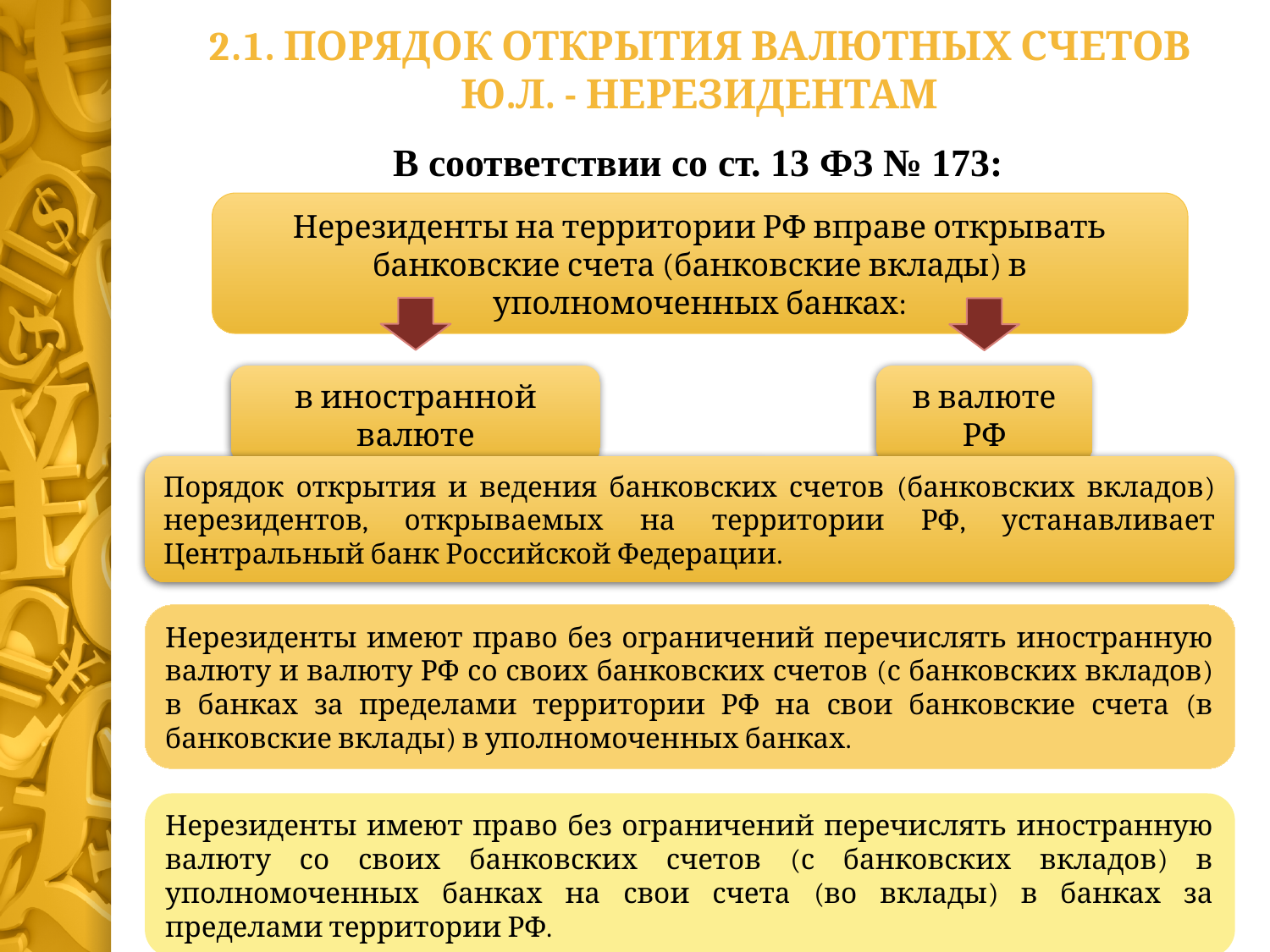

2.1. Порядок открытия валютных счетов ю.л. - нерезидентам
В соответствии со ст. 13 ФЗ № 173:
Нерезиденты на территории РФ вправе открывать банковские счета (банковские вклады) в уполномоченных банках:

в валюте РФ
в иностранной валюте
Порядок открытия и ведения банковских счетов (банковских вкладов) нерезидентов, открываемых на территории РФ, устанавливает Центральный банк Российской Федерации.
Нерезиденты имеют право без ограничений перечислять иностранную валюту и валюту РФ со своих банковских счетов (с банковских вкладов) в банках за пределами территории РФ на свои банковские счета (в банковские вклады) в уполномоченных банках.
Нерезиденты имеют право без ограничений перечислять иностранную валюту со своих банковских счетов (с банковских вкладов) в уполномоченных банках на свои счета (во вклады) в банках за пределами территории РФ.